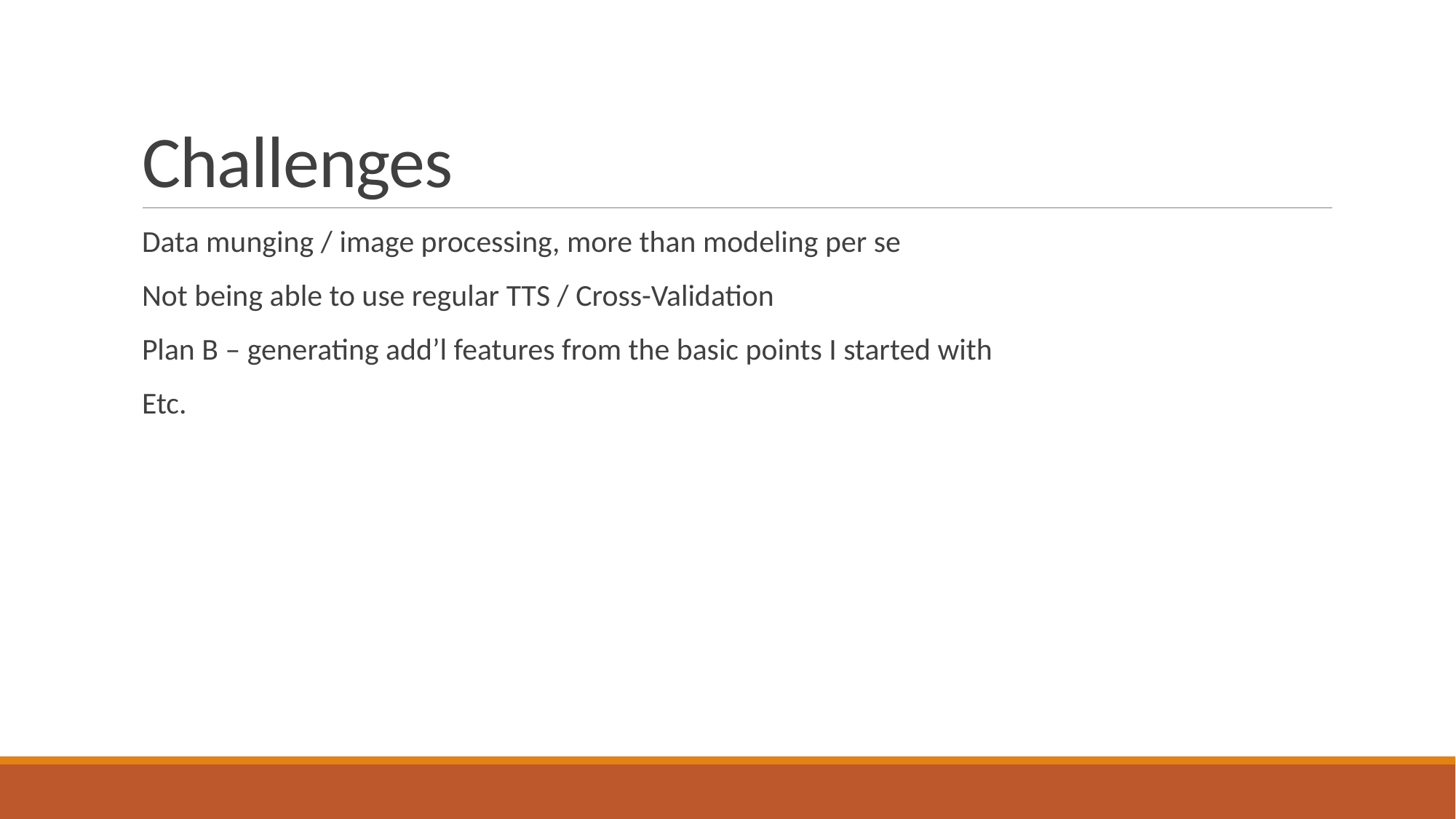

# Challenges
Data munging / image processing, more than modeling per se
Not being able to use regular TTS / Cross-Validation
Plan B – generating add’l features from the basic points I started with
Etc.